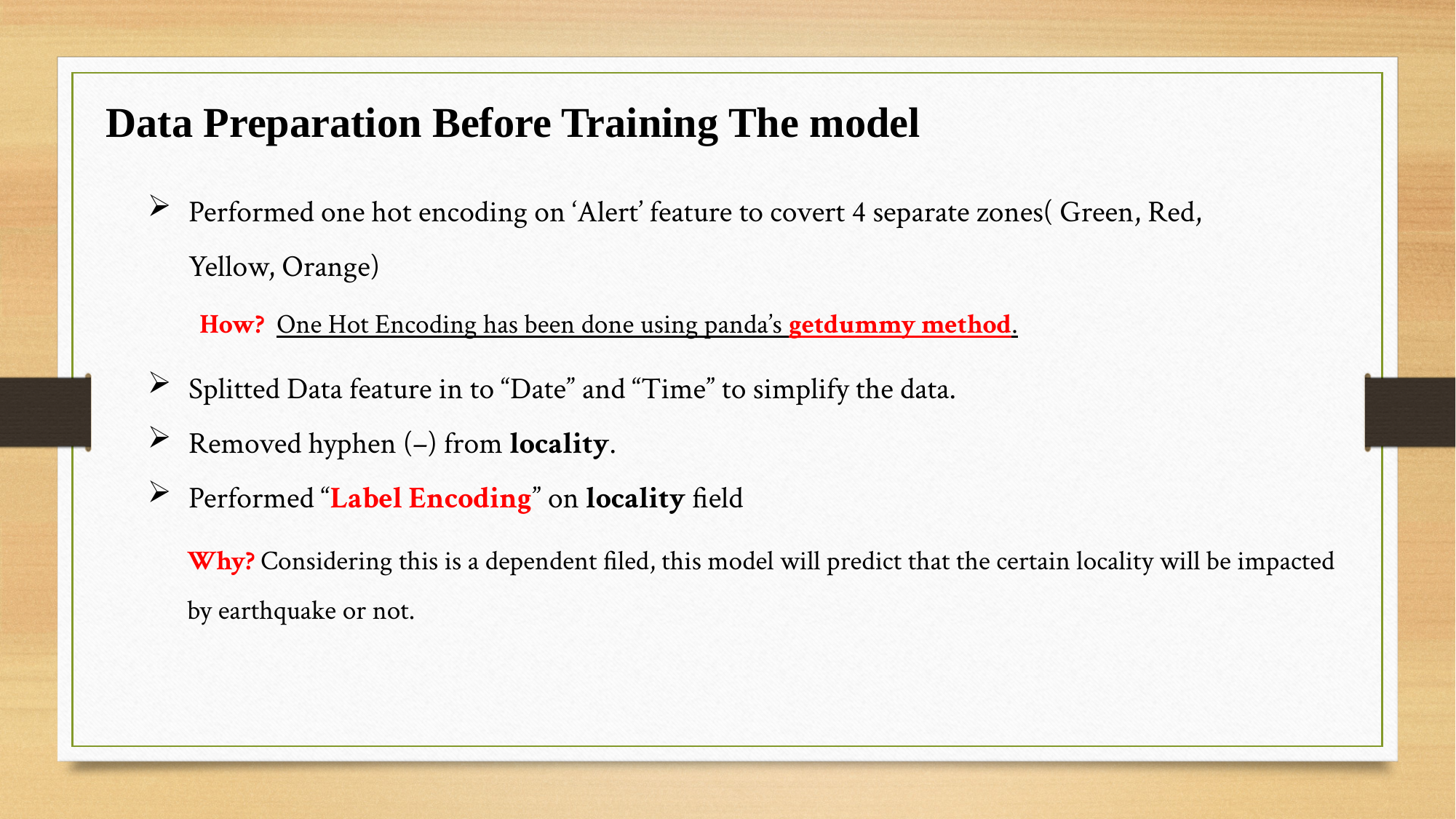

Data Preparation Before Training The model
Performed one hot encoding on ‘Alert’ feature to covert 4 separate zones( Green, Red, Yellow, Orange)
How?  One Hot Encoding has been done using panda’s getdummy method.
Splitted Data feature in to “Date” and “Time” to simplify the data.
Removed hyphen (–) from locality.
Performed “Label Encoding” on locality field
Why? Considering this is a dependent filed, this model will predict that the certain locality will be impacted
by earthquake or not.